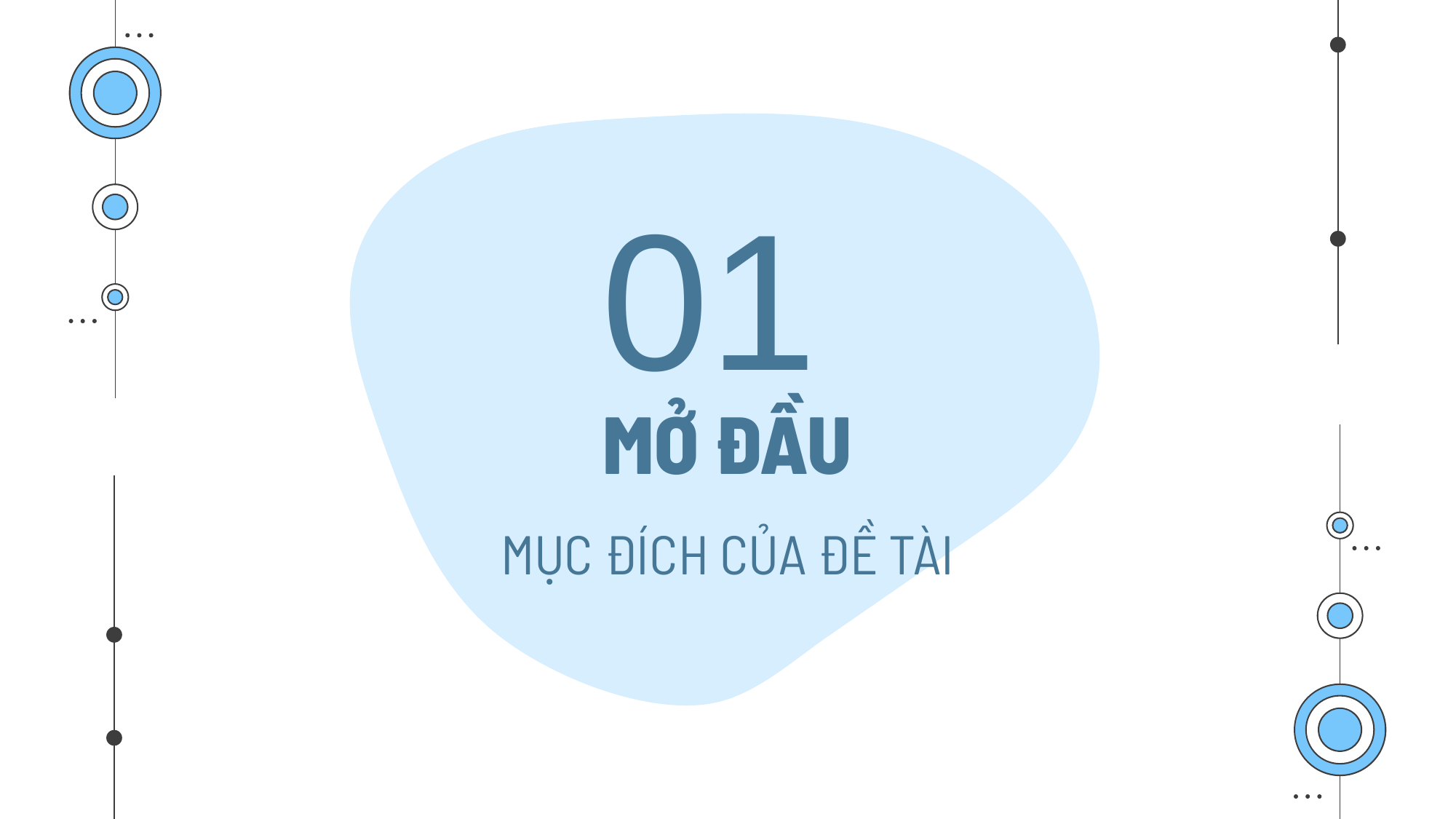

01
# MỞ ĐẦU
MỤC ĐÍCH CỦA ĐỀ TÀI